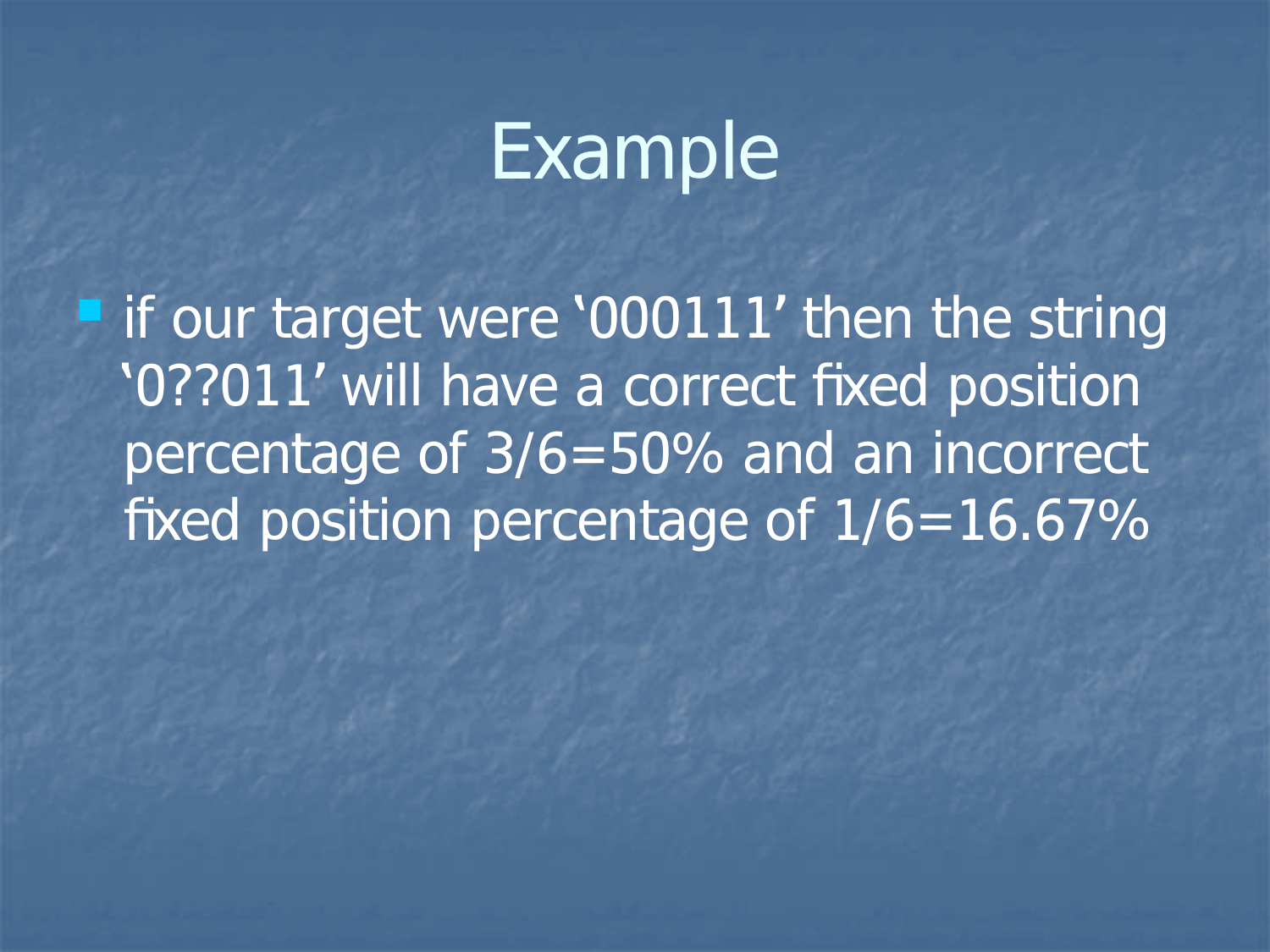

# Example
if our target were ‘000111’ then the string ‘0??011’ will have a correct fixed position percentage of 3/6=50% and an incorrect fixed position percentage of 1/6=16.67%